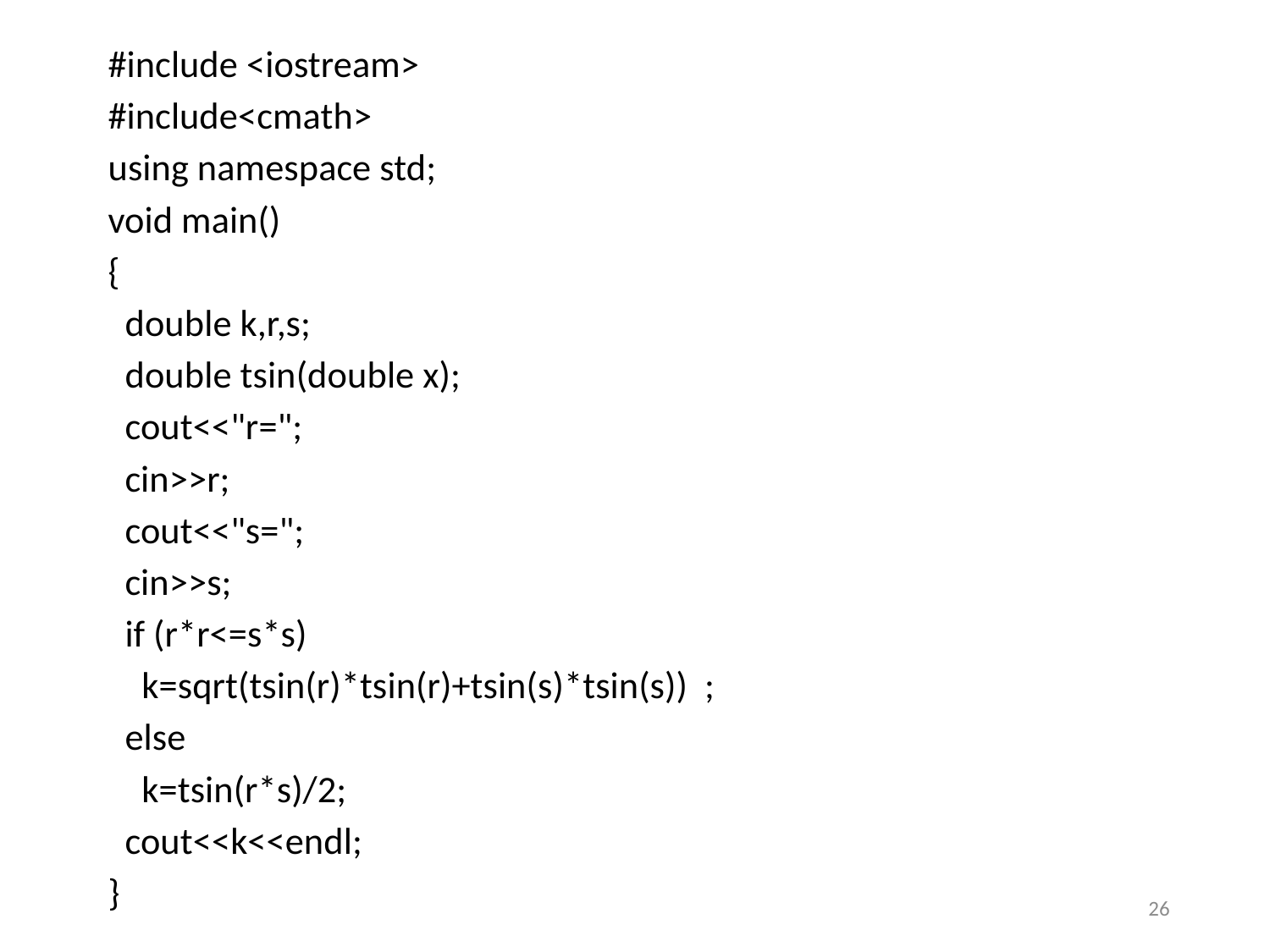

#include <iostream>
#include<cmath>
using namespace std;
void main()
{
  double k,r,s;
  double tsin(double x);
  cout<<"r=";
  cin>>r;
  cout<<"s=";
  cin>>s;
  if (r*r<=s*s)
    k=sqrt(tsin(r)*tsin(r)+tsin(s)*tsin(s))  ;
  else
    k=tsin(r*s)/2;
  cout<<k<<endl;
}

26
26